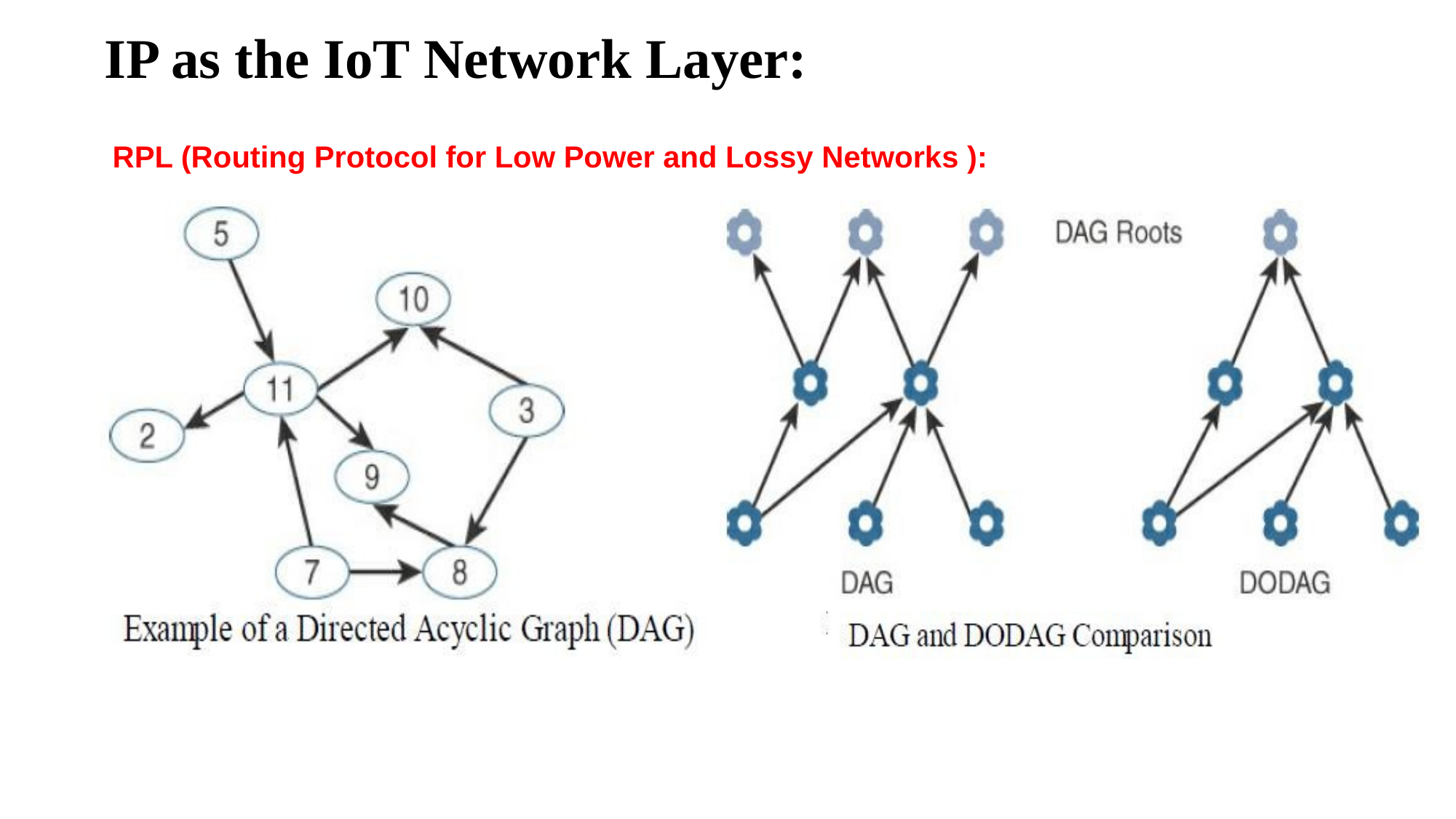

# IP as the IoT Network Layer:

RPL (Routing Protocol for Low Power and Lossy Networks ):